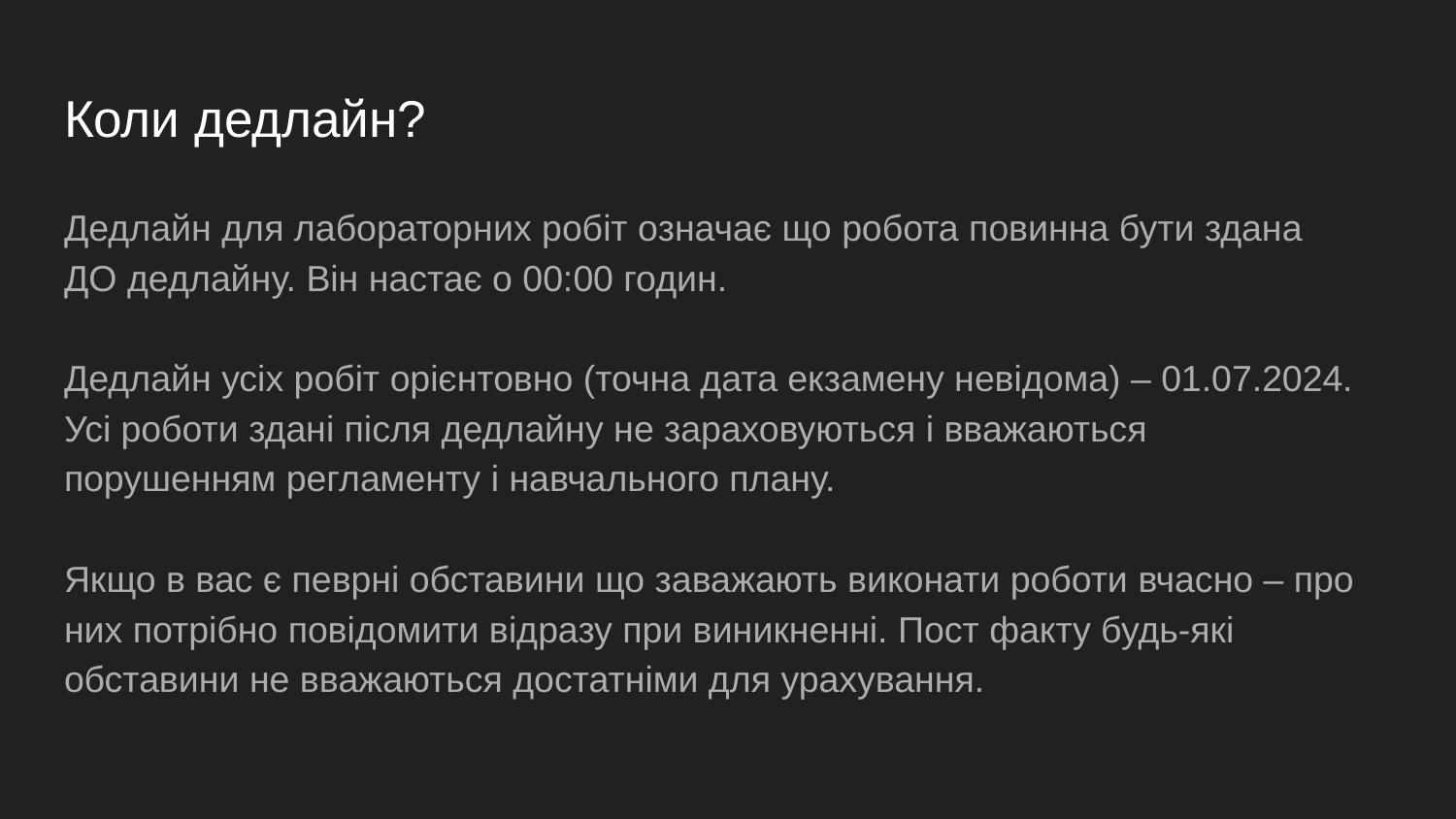

# Коли дедлайн?
Дедлайн для лабораторних робіт означає що робота повинна бути здана ДО дедлайну. Він настає о 00:00 годин.

Дедлайн усіх робіт орієнтовно (точна дата екзамену невідома) – 01.07.2024. Усі роботи здані після дедлайну не зараховуються і вважаються порушенням регламенту і навчального плану.

Якщо в вас є певрні обставини що заважають виконати роботи вчасно – про них потрібно повідомити відразу при виникненні. Пост факту будь-які обставини не вважаються достатніми для урахування.